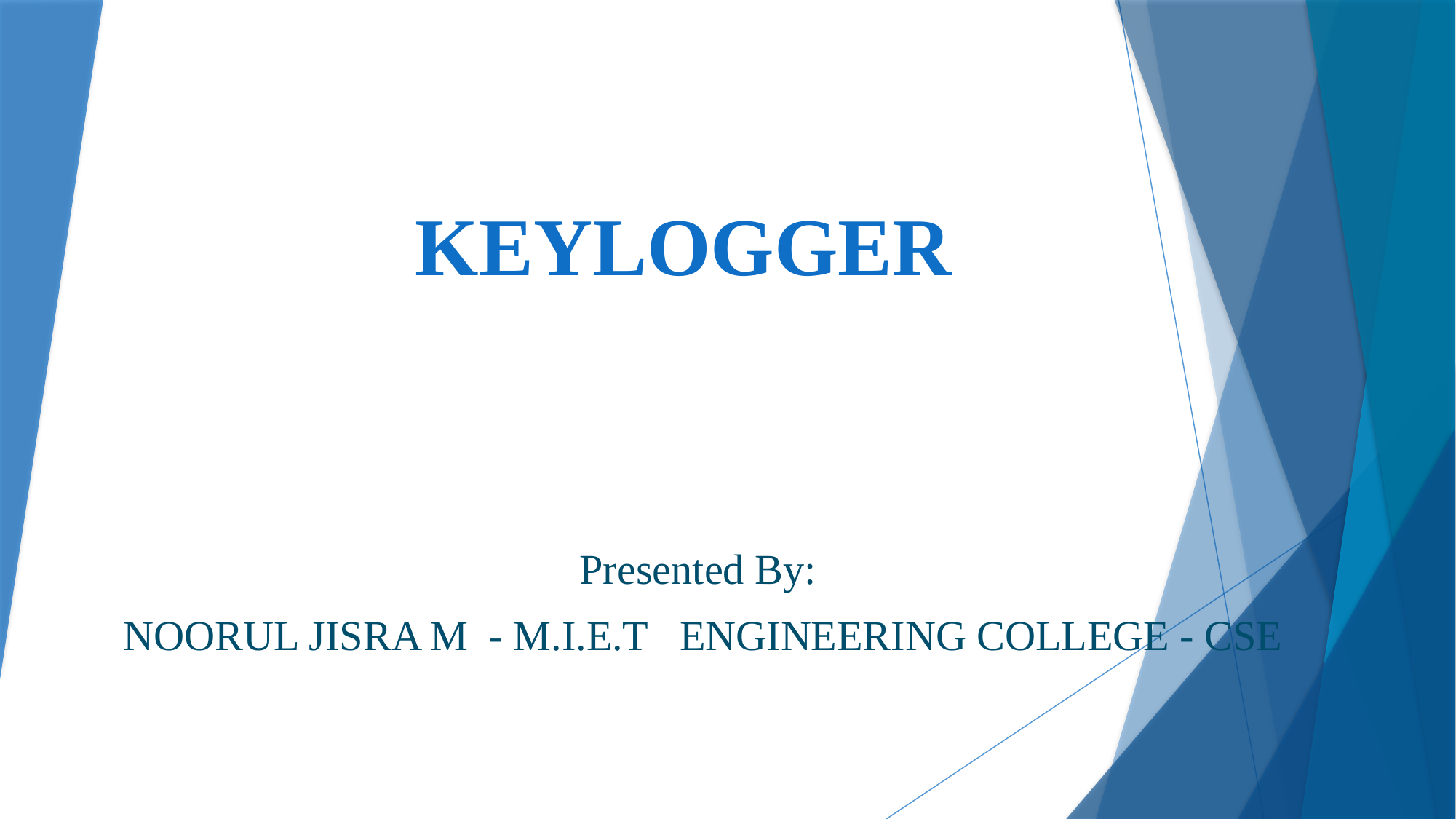

# KEYLOGGER
Presented By:
NOORUL JISRA M  - M.I.E.T   ENGINEERING COLLEGE - CSE